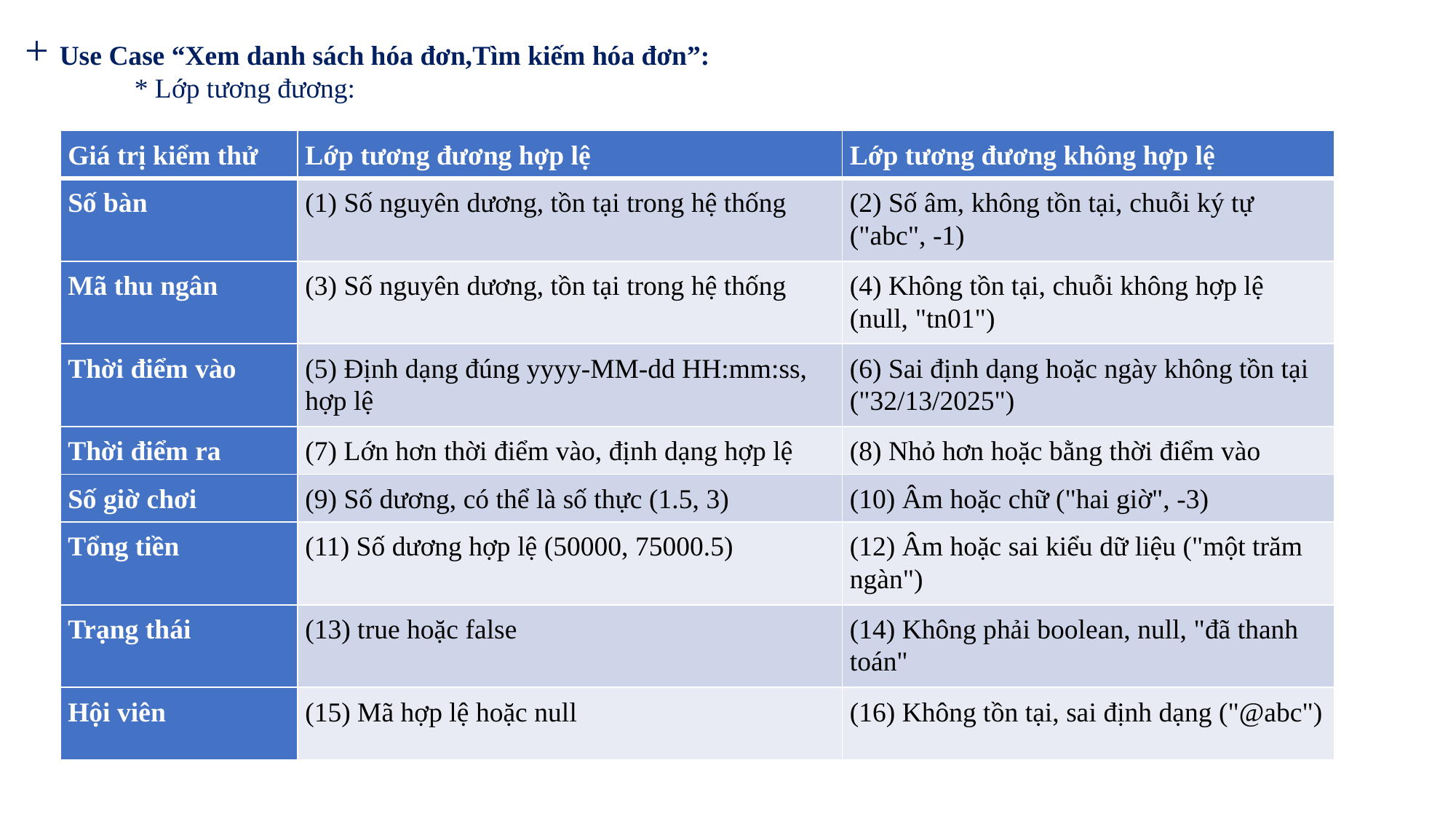

+ Use Case “Xem danh sách hóa đơn,Tìm kiếm hóa đơn”:
	* Lớp tương đương:
| Giá trị kiểm thử | Lớp tương đương hợp lệ | Lớp tương đương không hợp lệ |
| --- | --- | --- |
| Số bàn | (1) Số nguyên dương, tồn tại trong hệ thống | (2) Số âm, không tồn tại, chuỗi ký tự ("abc", -1) |
| Mã thu ngân | (3) Số nguyên dương, tồn tại trong hệ thống | (4) Không tồn tại, chuỗi không hợp lệ (null, "tn01") |
| Thời điểm vào | (5) Định dạng đúng yyyy-MM-dd HH:mm:ss, hợp lệ | (6) Sai định dạng hoặc ngày không tồn tại ("32/13/2025") |
| Thời điểm ra | (7) Lớn hơn thời điểm vào, định dạng hợp lệ | (8) Nhỏ hơn hoặc bằng thời điểm vào |
| Số giờ chơi | (9) Số dương, có thể là số thực (1.5, 3) | (10) Âm hoặc chữ ("hai giờ", -3) |
| Tổng tiền | (11) Số dương hợp lệ (50000, 75000.5) | (12) Âm hoặc sai kiểu dữ liệu ("một trăm ngàn") |
| Trạng thái | (13) true hoặc false | (14) Không phải boolean, null, "đã thanh toán" |
| Hội viên | (15) Mã hợp lệ hoặc null | (16) Không tồn tại, sai định dạng ("@abc") |